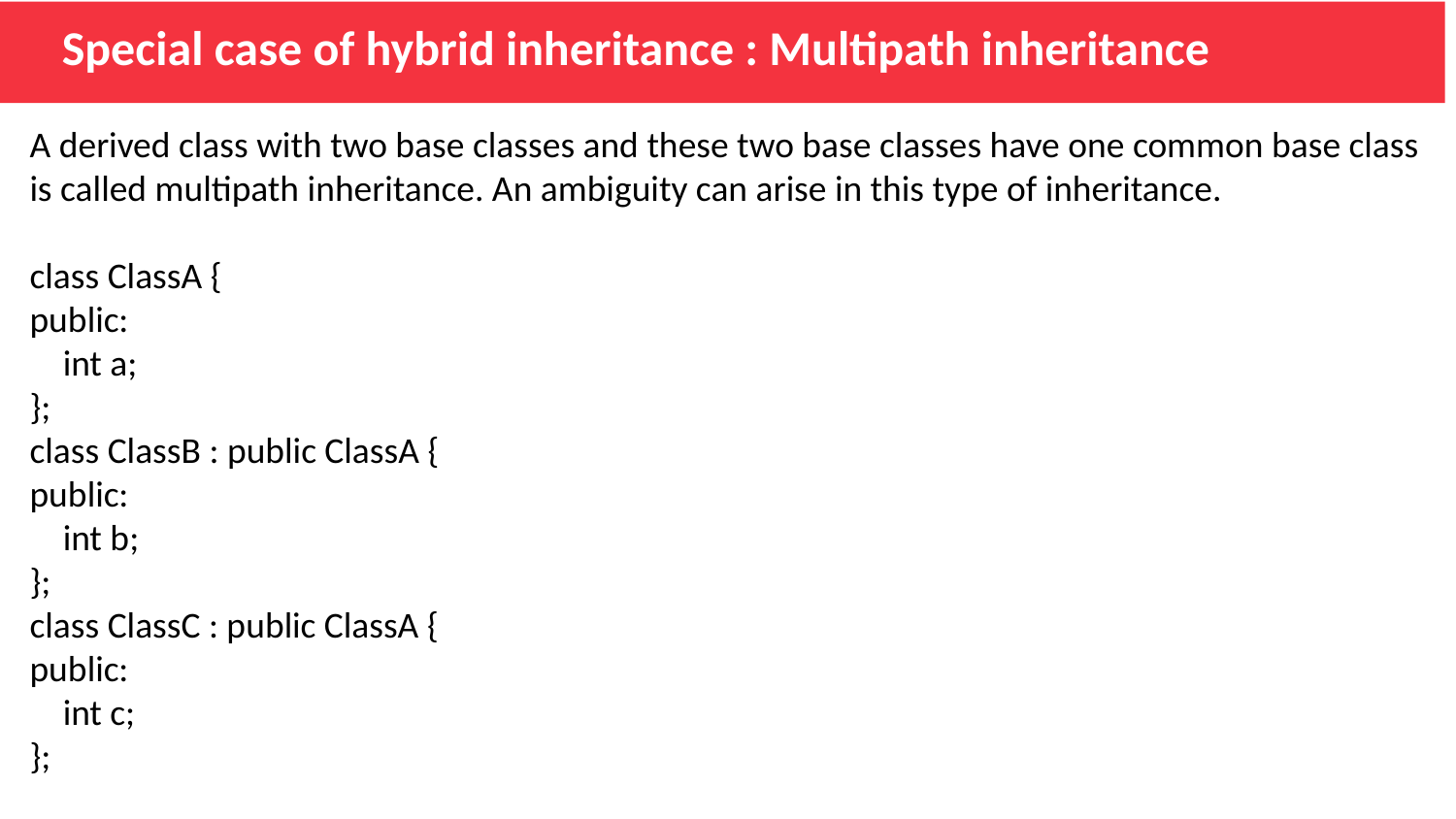

Special case of hybrid inheritance : Multipath inheritance
A derived class with two base classes and these two base classes have one common base class is called multipath inheritance. An ambiguity can arise in this type of inheritance.

class ClassA {
public:
    int a;
};
class ClassB : public ClassA {
public:
    int b;
};
class ClassC : public ClassA {
public:
    int c;
};